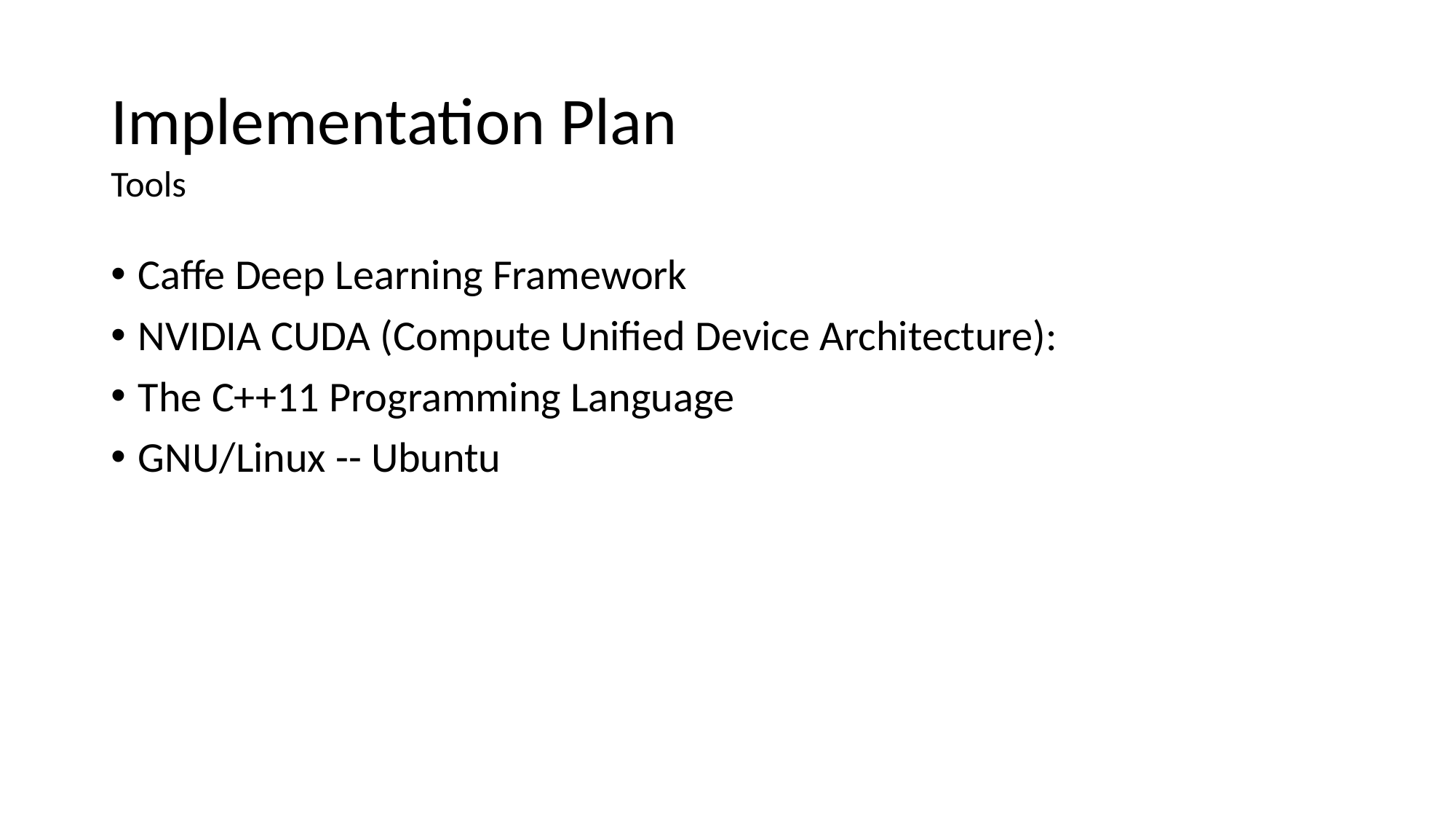

Implementation Plan
# Tools
Caffe Deep Learning Framework
NVIDIA CUDA (Compute Unified Device Architecture):
The C++11 Programming Language
GNU/Linux -- Ubuntu